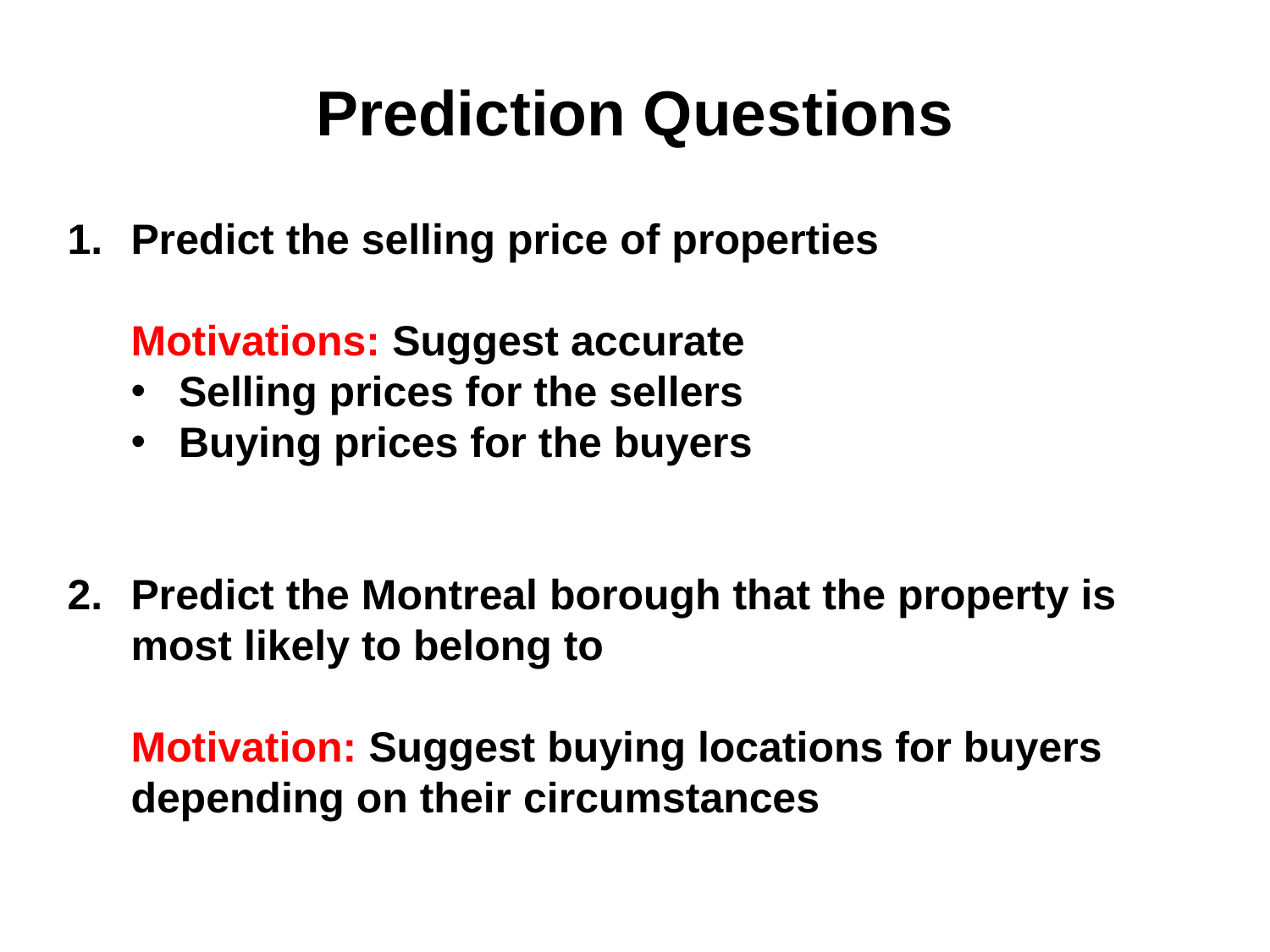

Prediction Questions
Predict the selling price of properties

Motivations: Suggest accurate
Selling prices for the sellers
Buying prices for the buyers

Predict the Montreal borough that the property is most likely to belong to

Motivation: Suggest buying locations for buyers depending on their circumstances